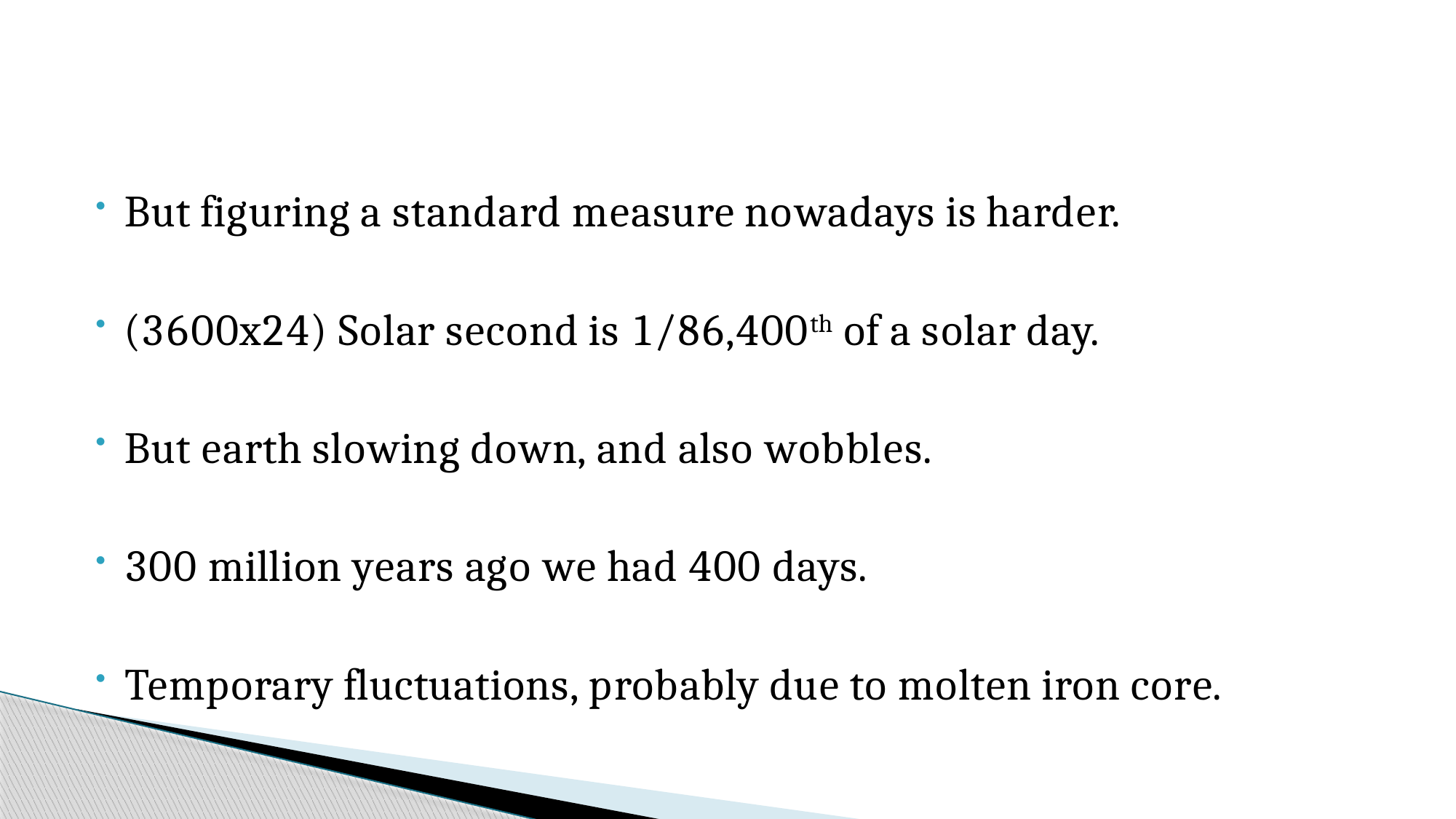

#
But figuring a standard measure nowadays is harder.

(3600x24) Solar second is 1/86,400th of a solar day.

But earth slowing down, and also wobbles.

300 million years ago we had 400 days.

Temporary fluctuations, probably due to molten iron core.